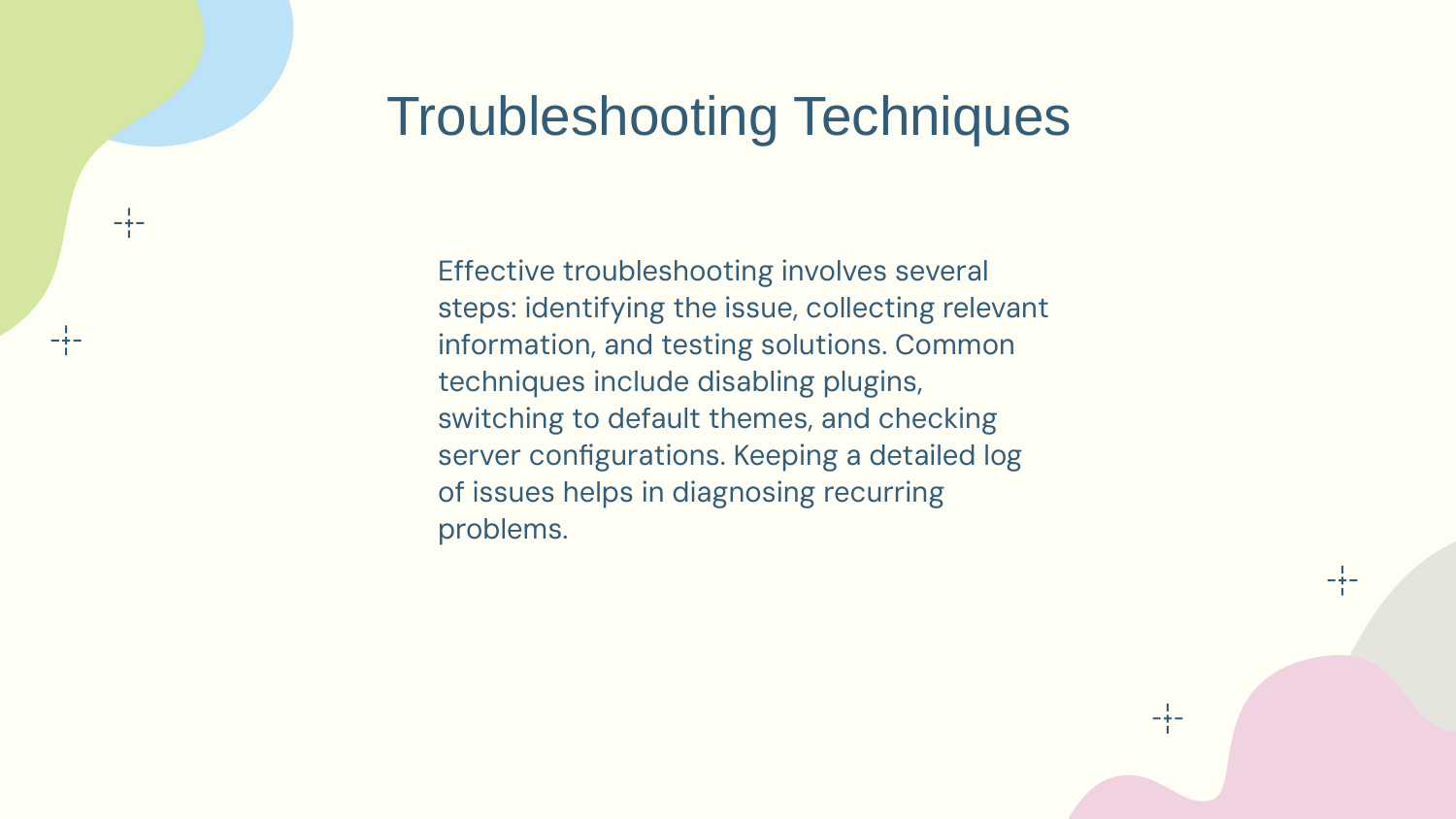

# Troubleshooting Techniques
Effective troubleshooting involves several steps: identifying the issue, collecting relevant information, and testing solutions. Common techniques include disabling plugins, switching to default themes, and checking server configurations. Keeping a detailed log of issues helps in diagnosing recurring problems.